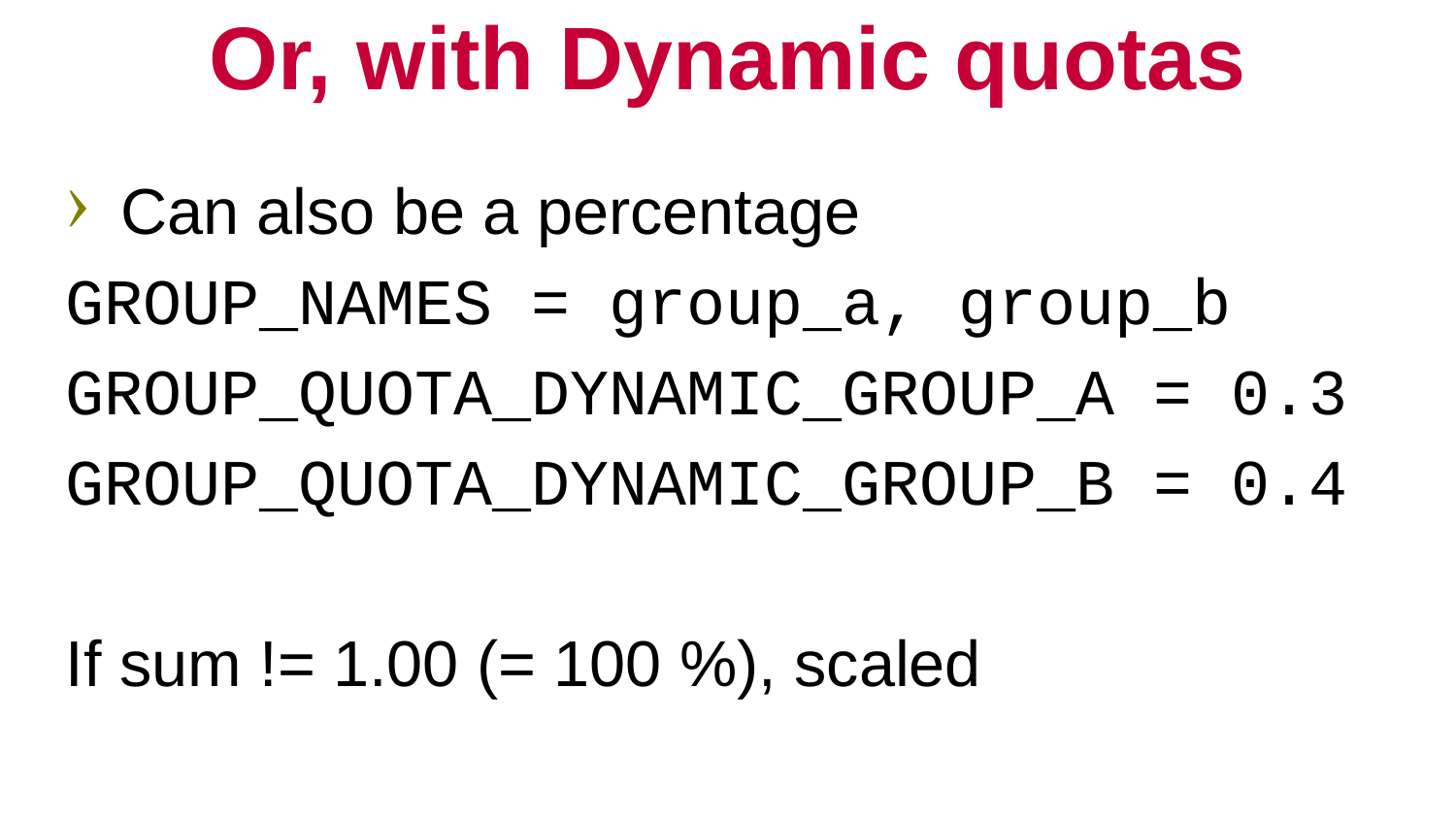

# Or, with Dynamic quotas
Can also be a percentage
GROUP_NAMES = group_a, group_b
GROUP_QUOTA_DYNAMIC_GROUP_A = 0.3
GROUP_QUOTA_DYNAMIC_GROUP_B = 0.4

If sum != 1.00 (= 100 %), scaled